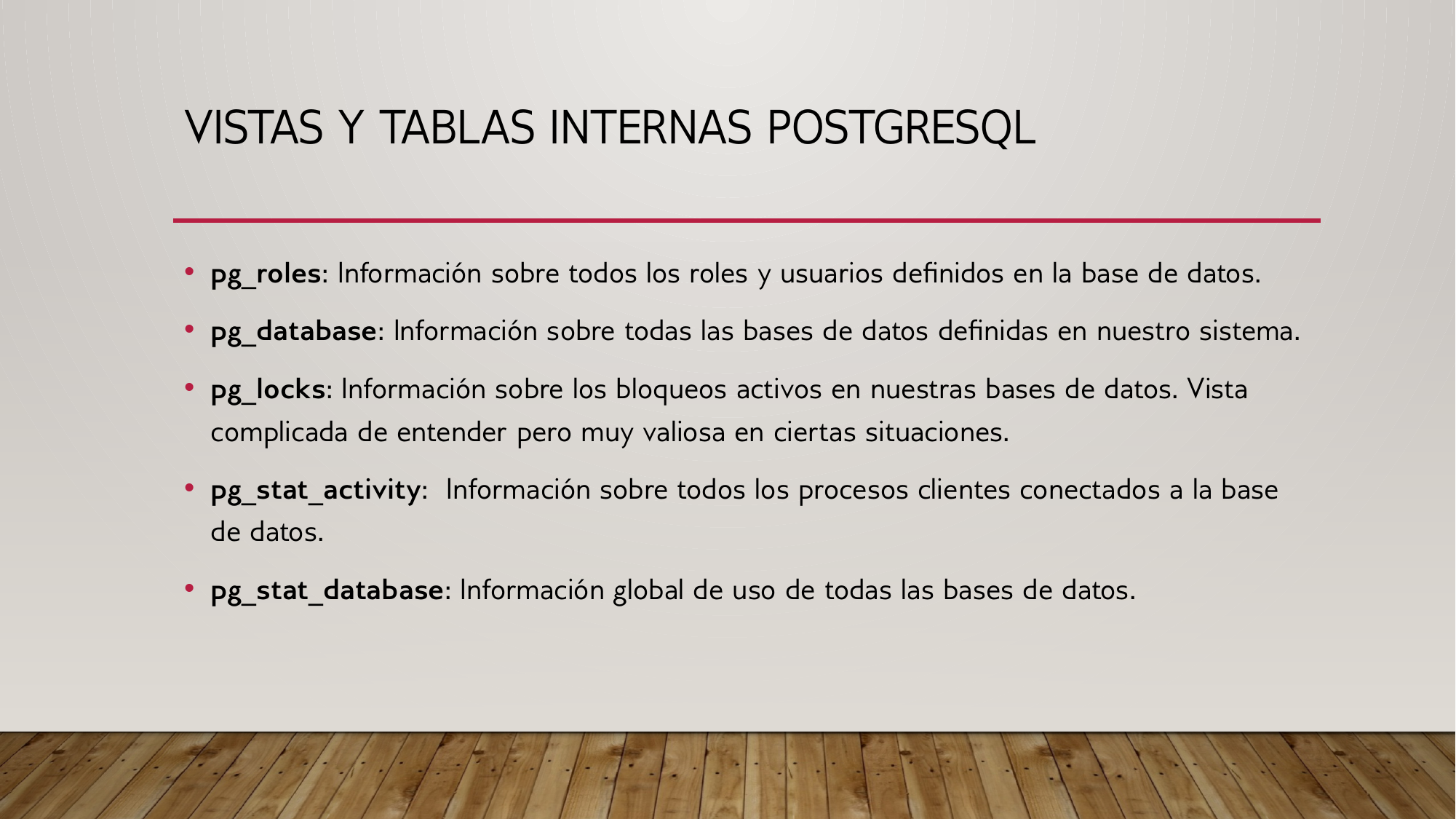

# vistas y tablas internas POSTGRESQL
pg_roles: Información sobre todos los roles y usuarios definidos en la base de datos.
pg_database: Información sobre todas las bases de datos definidas en nuestro sistema.
pg_locks: Información sobre los bloqueos activos en nuestras bases de datos. Vista complicada de entender pero muy valiosa en ciertas situaciones.
pg_stat_activity:  Información sobre todos los procesos clientes conectados a la base de datos.
pg_stat_database: Información global de uso de todas las bases de datos.